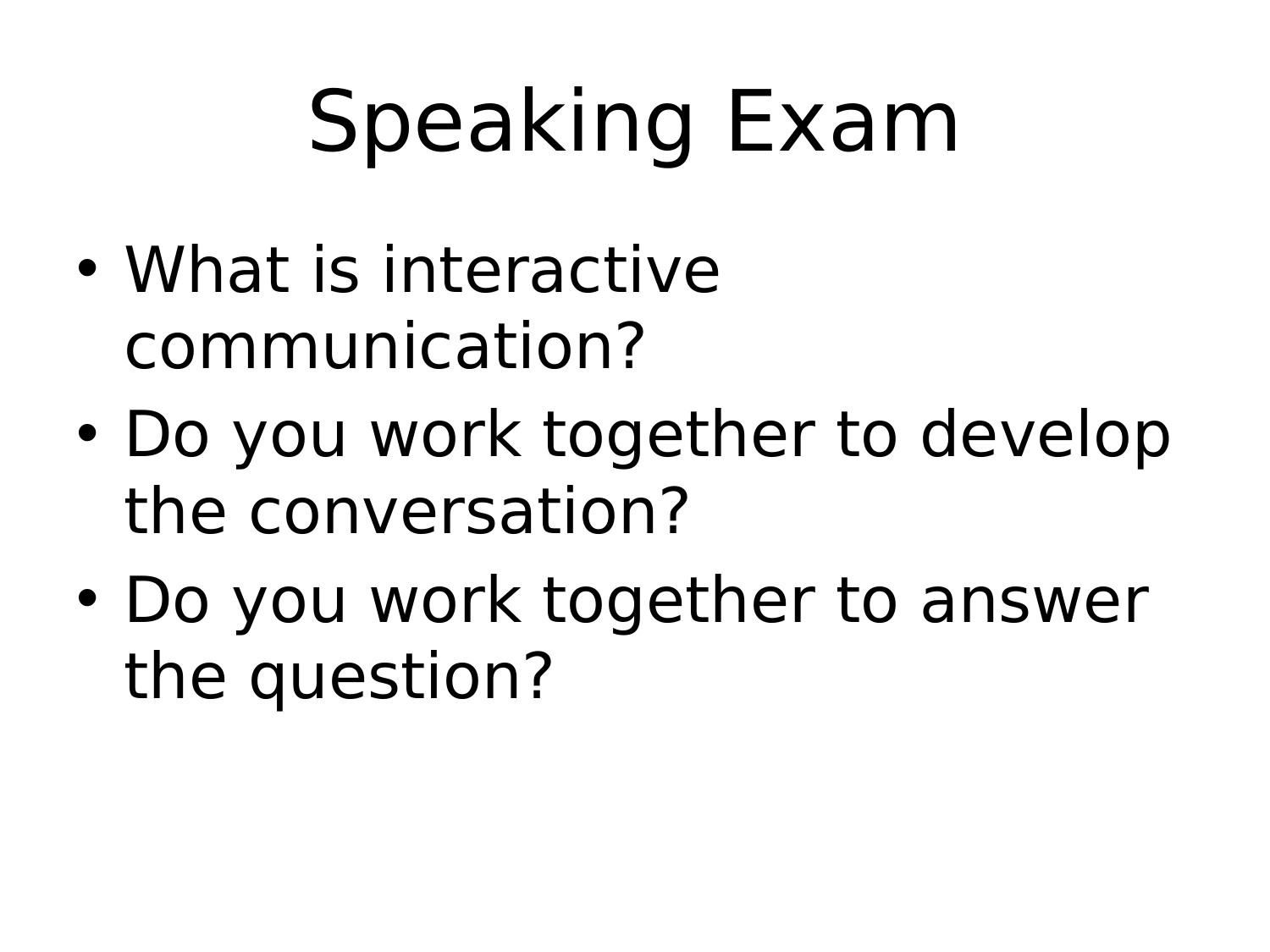

# Speaking Exam
What is interactive communication?
Do you work together to develop the conversation?
Do you work together to answer the question?